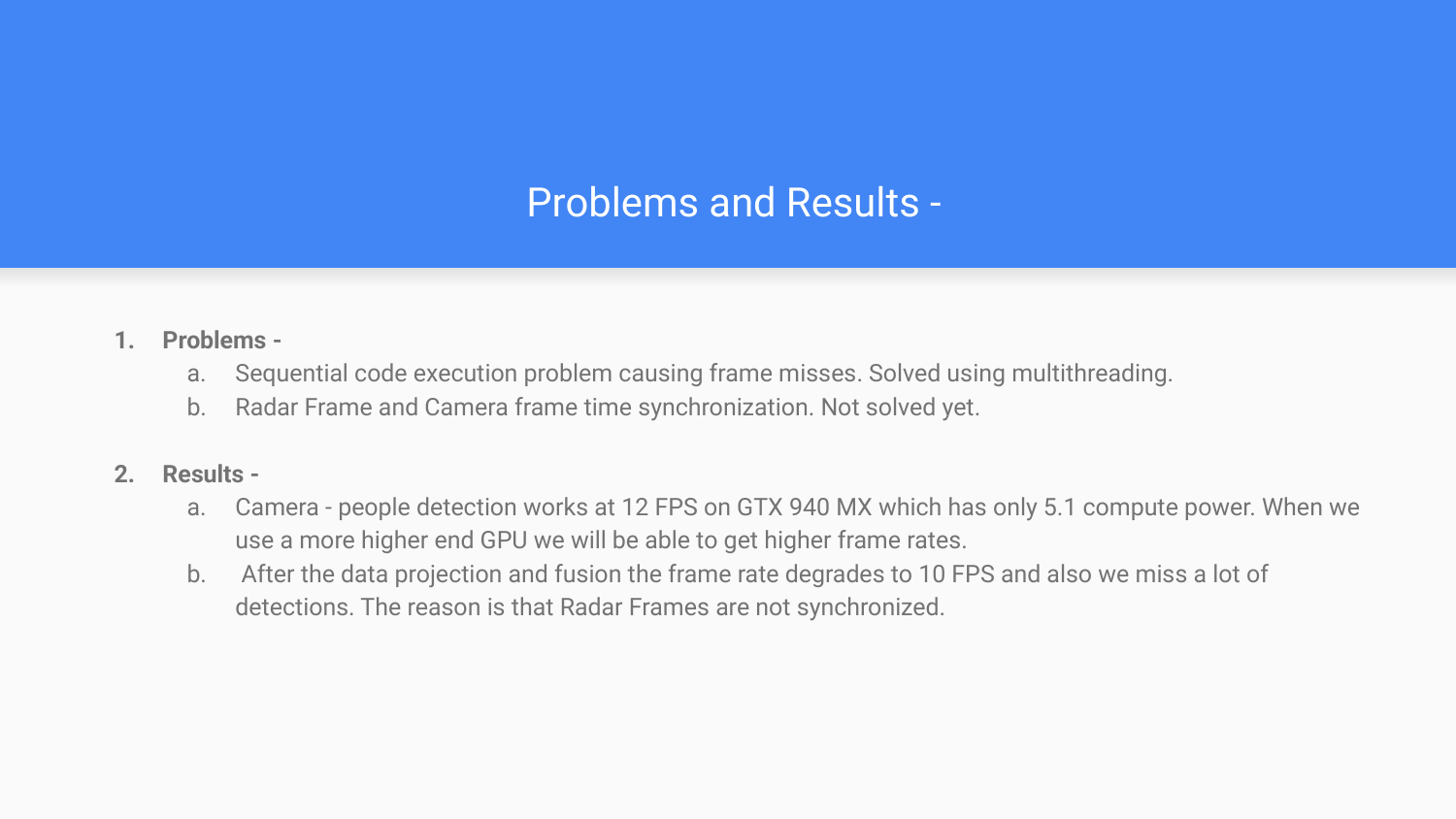

# Problems and Results -
Problems -
Sequential code execution problem causing frame misses. Solved using multithreading.
Radar Frame and Camera frame time synchronization. Not solved yet.
Results -
Camera - people detection works at 12 FPS on GTX 940 MX which has only 5.1 compute power. When we use a more higher end GPU we will be able to get higher frame rates.
 After the data projection and fusion the frame rate degrades to 10 FPS and also we miss a lot of detections. The reason is that Radar Frames are not synchronized.